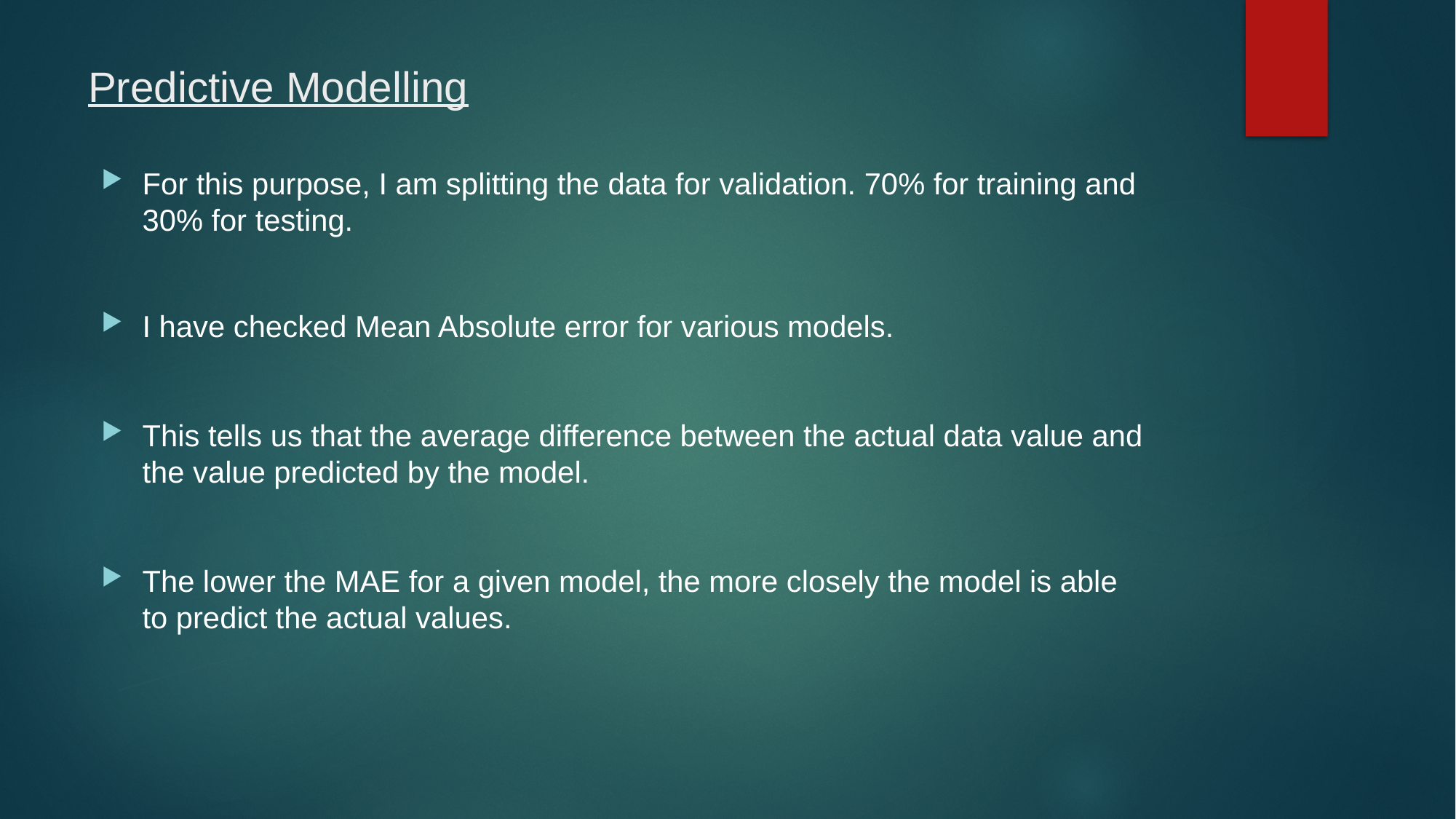

# Predictive Modelling
For this purpose, I am splitting the data for validation. 70% for training and 30% for testing.

I have checked Mean Absolute error for various models.

This tells us that the average difference between the actual data value and the value predicted by the model.

The lower the MAE for a given model, the more closely the model is able to predict the actual values.